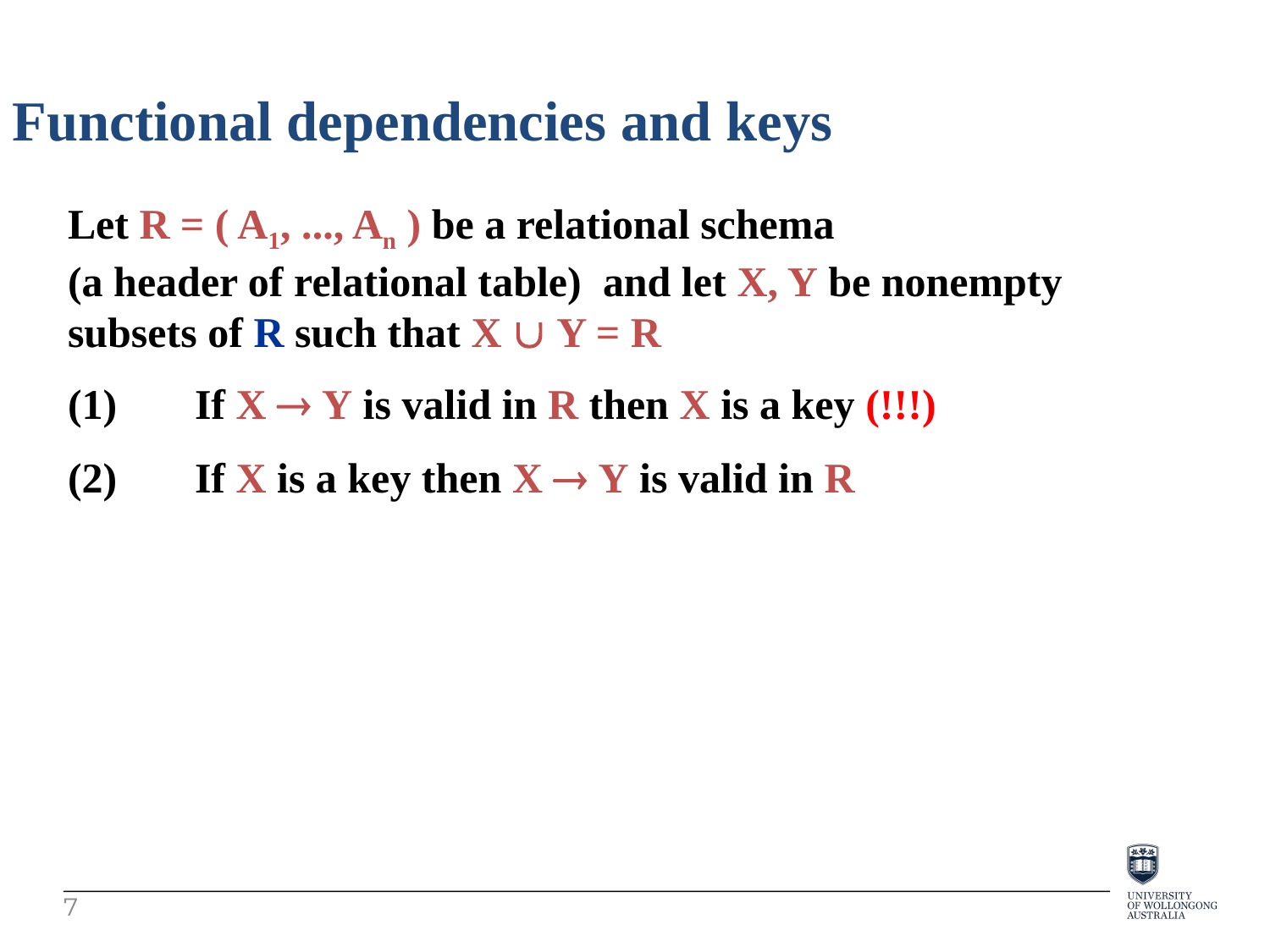

Functional dependencies and keys
Let R = ( A1, ..., An ) be a relational schema
(a header of relational table)  and let X, Y be nonempty subsets of R such that X ∪ Y = R
(1)	If X → Y is valid in R then X is a key (!!!)
(2)	If X is a key then X → Y is valid in R
7